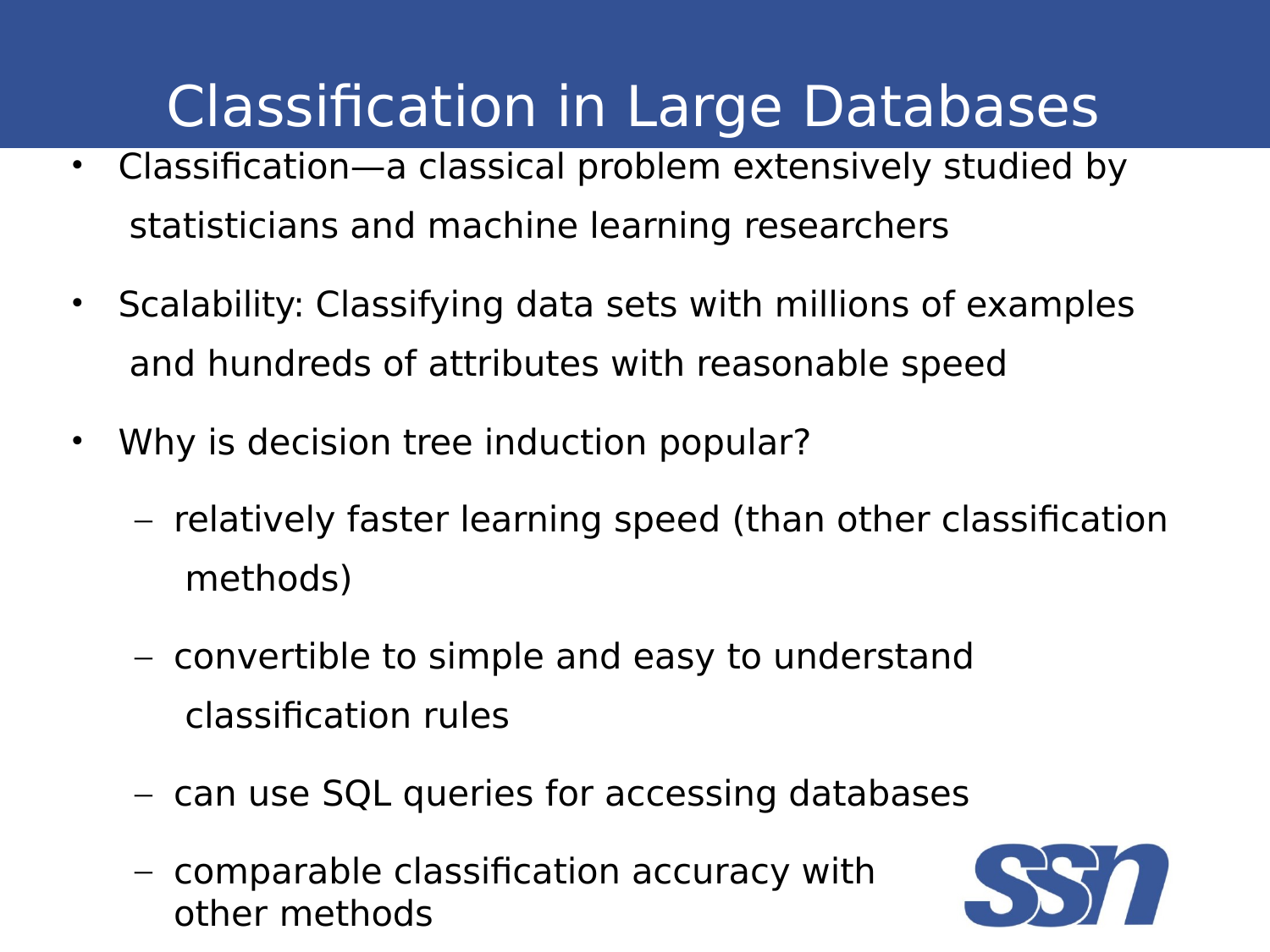

# Classification in Large Databases
Classification—a classical problem extensively studied by  statisticians and machine learning researchers
•
Scalability: Classifying data sets with millions of examples  and hundreds of attributes with reasonable speed
•
•
Why is decision tree induction popular?
relatively faster learning speed (than other classification  methods)
convertible to simple and easy to understand  classification rules
can use SQL queries for accessing databases
comparable classification accuracy with other methods